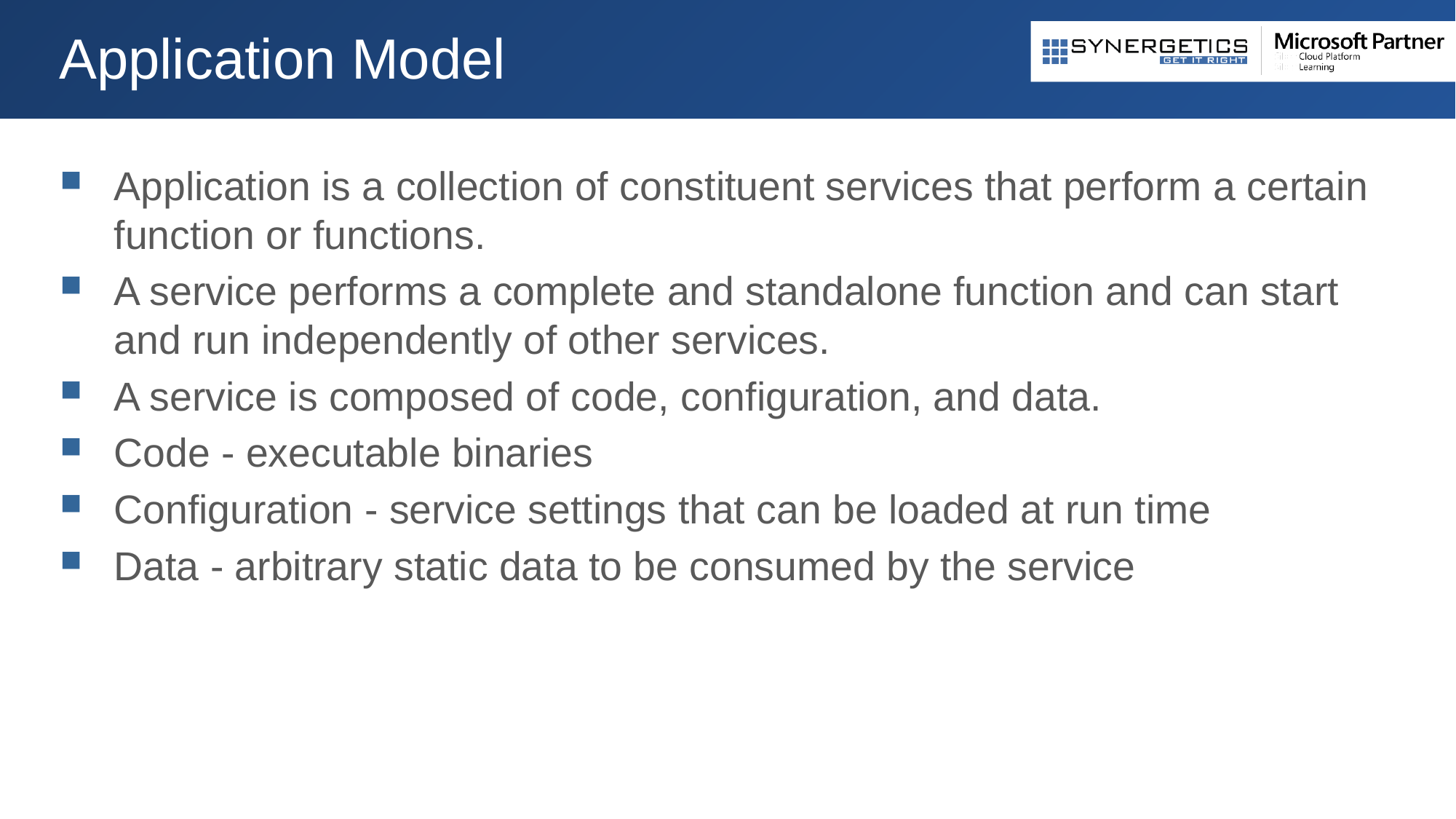

# Application Model
Application is a collection of constituent services that perform a certain function or functions.
A service performs a complete and standalone function and can start and run independently of other services.
A service is composed of code, configuration, and data.
Code - executable binaries
Configuration - service settings that can be loaded at run time
Data - arbitrary static data to be consumed by the service